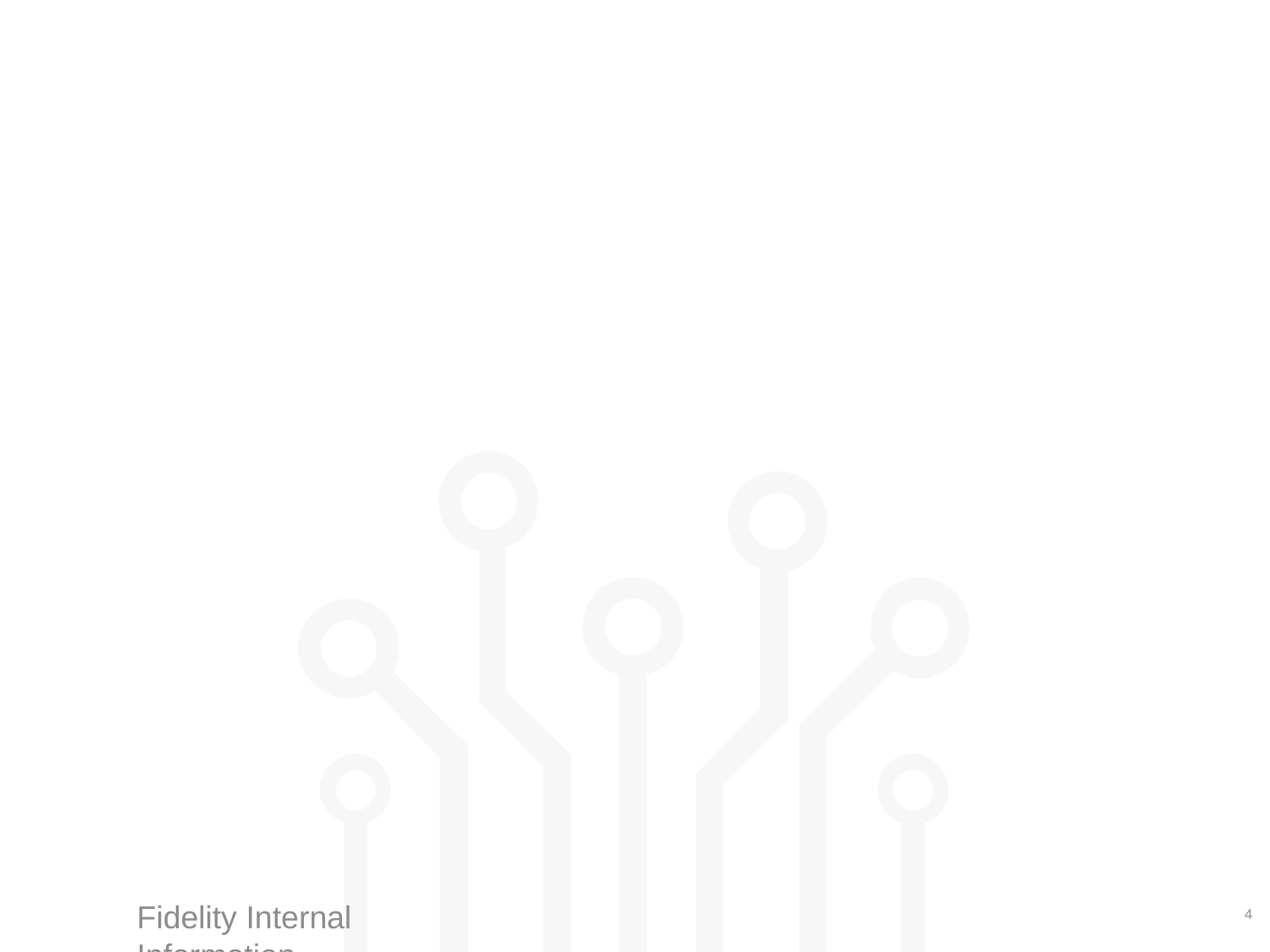

# Why Randomized Experiment?
Ensures that the characteristics of the treatment and control groups are the same prior to the design
Balanced in both observable and unobservable characteristics

Most popular randomized experiment is A/B Testing, where only two options are compared - treatment vs. control, challenger vs. champion, or simply A vs. B

When more than two options are compared, it is called A/B/n Testing

4
Fidelity Internal Information